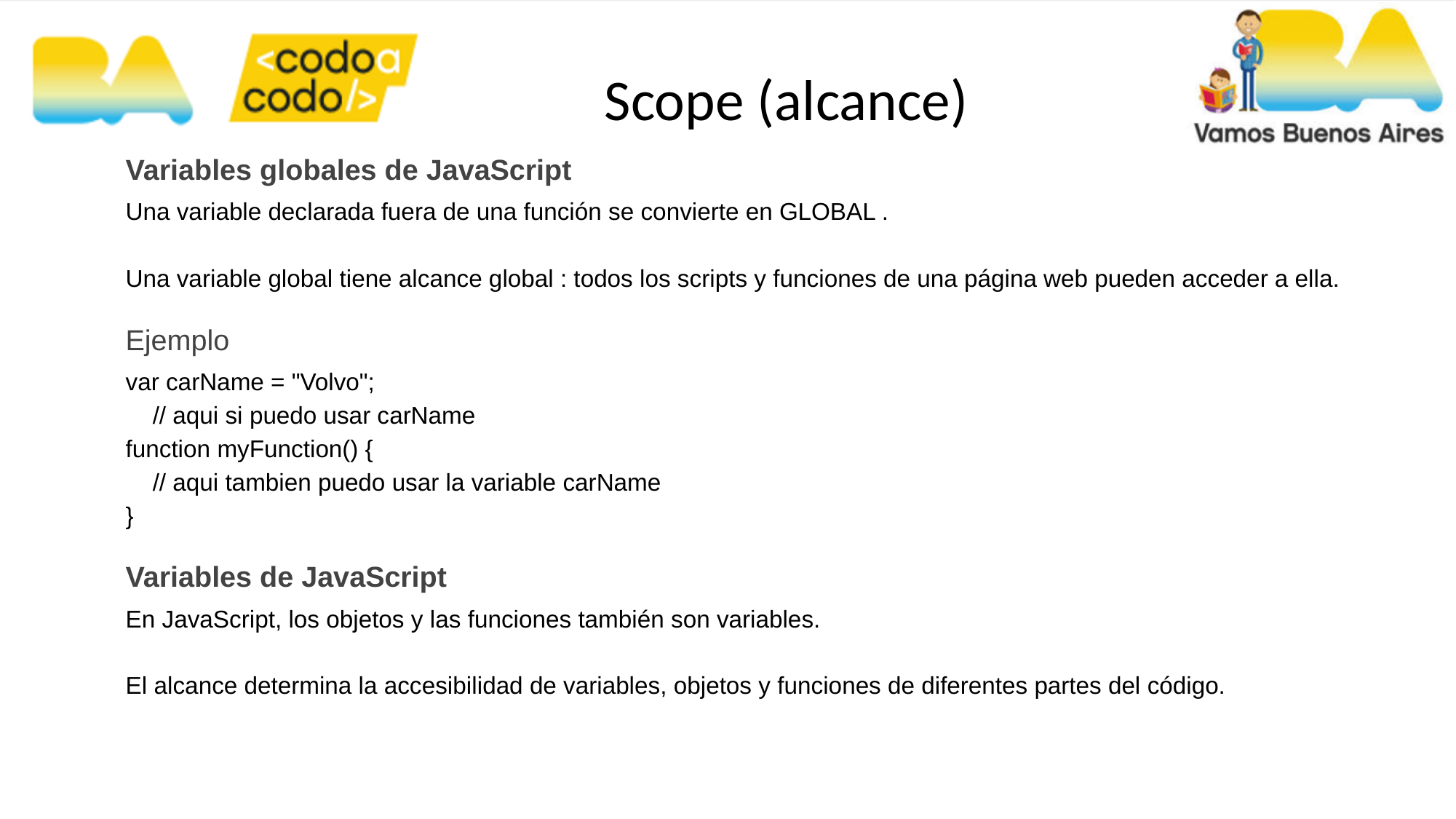

Scope (alcance)
Variables globales de JavaScript
Una variable declarada fuera de una función se convierte en GLOBAL .

Una variable global tiene alcance global : todos los scripts y funciones de una página web pueden acceder a ella.
Ejemplo
var carName = "Volvo";
    // aqui si puedo usar carName
function myFunction() {
    // aqui tambien puedo usar la variable carName
}
Variables de JavaScript
En JavaScript, los objetos y las funciones también son variables.

El alcance determina la accesibilidad de variables, objetos y funciones de diferentes partes del código.